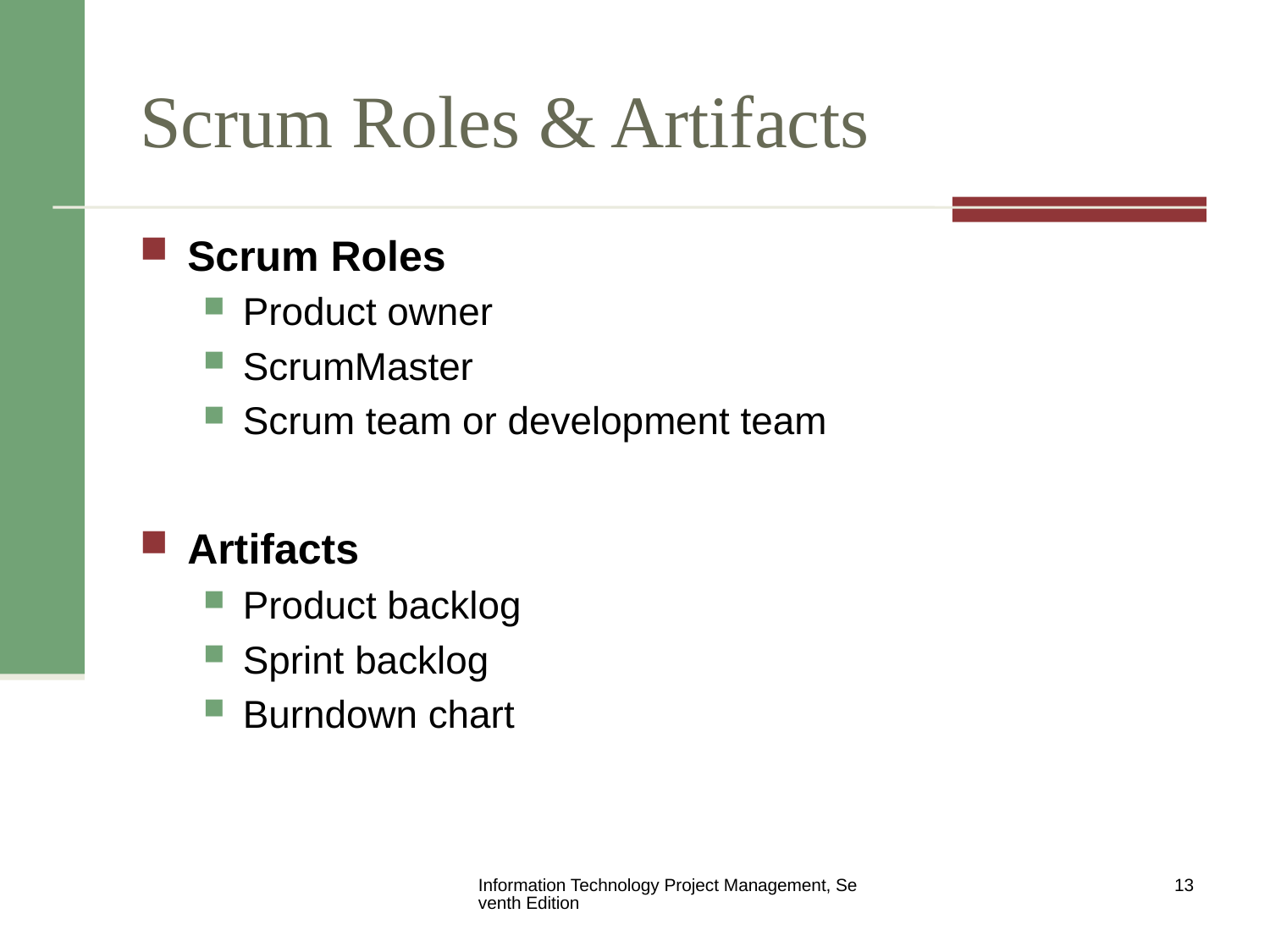

# Scrum Roles & Artifacts
Scrum Roles
Product owner
ScrumMaster
Scrum team or development team

Artifacts
Product backlog
Sprint backlog
Burndown chart

Information Technology Project Management, Seventh Edition
13